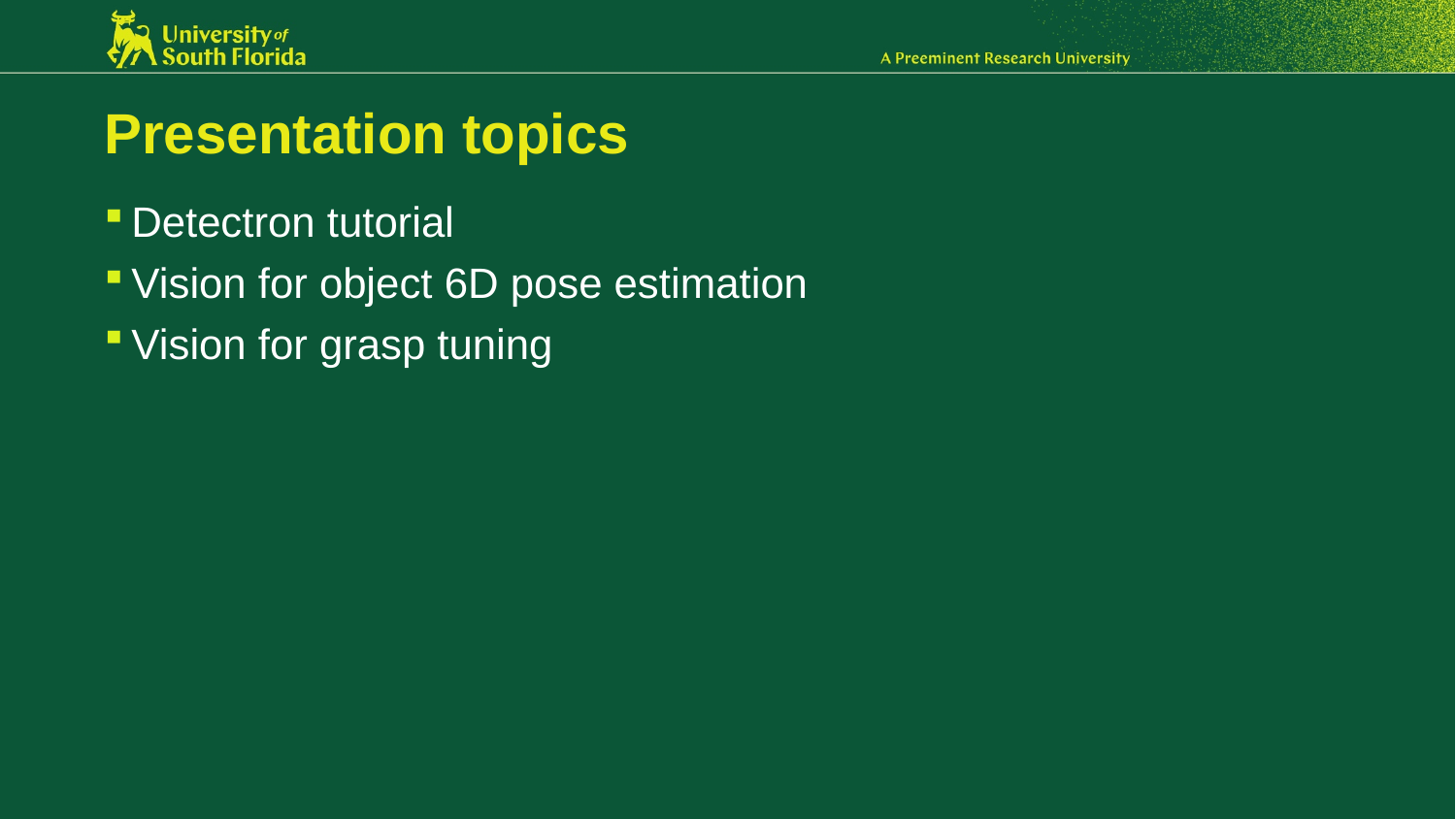

# Presentation topics
Detectron tutorial
Vision for object 6D pose estimation
Vision for grasp tuning